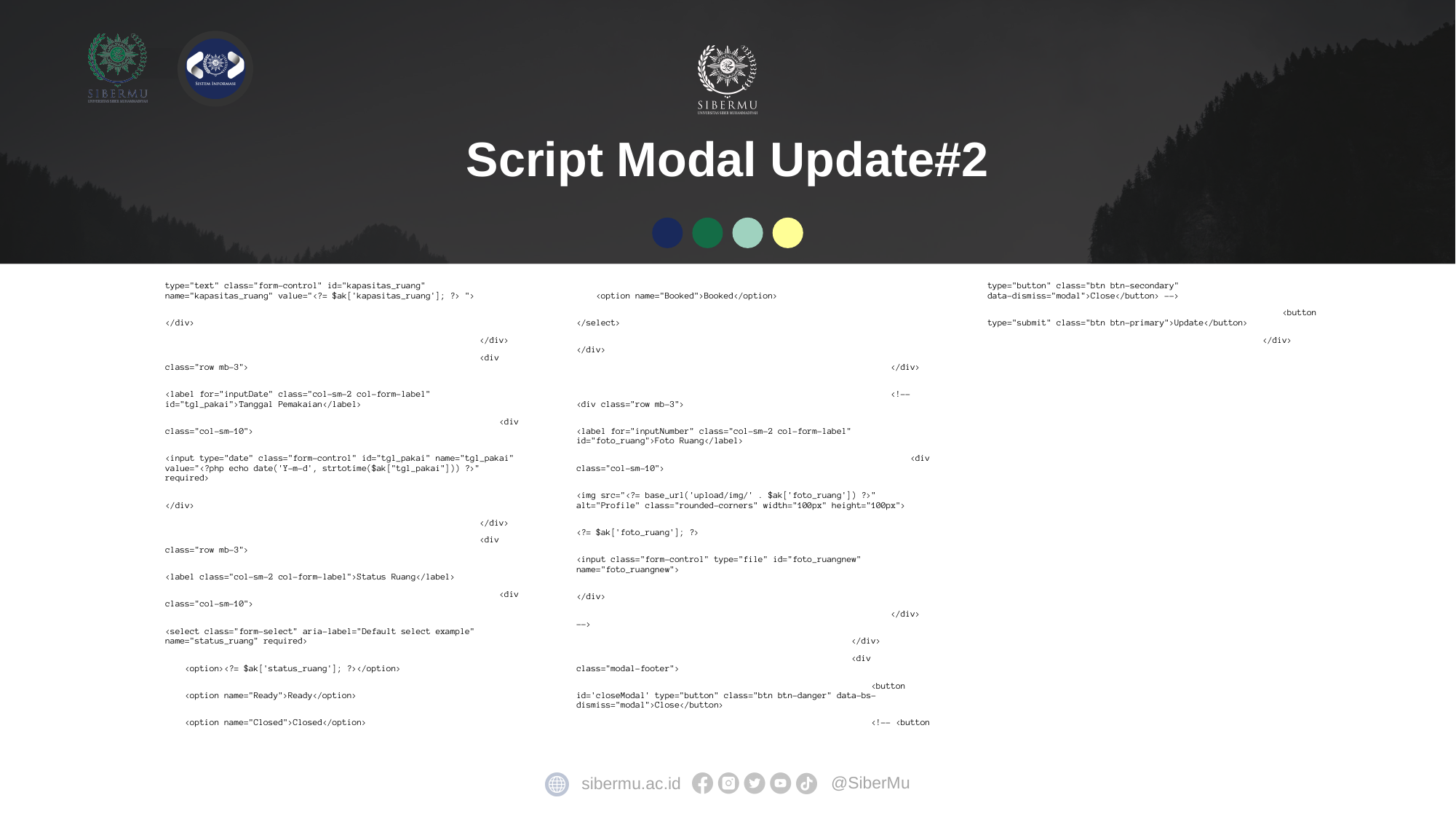

# Script Modal Update#2
type="text" class="form-control" id="kapasitas_ruang" name="kapasitas_ruang" value="<?= $ak['kapasitas_ruang']; ?> ">
                                                                    </div>
                                                                </div>
                                                                <div class="row mb-3">
                                                                    <label for="inputDate" class="col-sm-2 col-form-label" id="tgl_pakai">Tanggal Pemakaian</label>
                                                                    <div class="col-sm-10">
                                                                        <input type="date" class="form-control" id="tgl_pakai" name="tgl_pakai" value="<?php echo date('Y-m-d', strtotime($ak["tgl_pakai"])) ?>" required>
                                                                    </div>
                                                                </div>
                                                                <div class="row mb-3">
                                                                    <label class="col-sm-2 col-form-label">Status Ruang</label>
                                                                    <div class="col-sm-10">
                                                                        <select class="form-select" aria-label="Default select example" name="status_ruang" required>
                                                                            <option><?= $ak['status_ruang']; ?></option>
                                                                            <option name="Ready">Ready</option>
                                                                            <option name="Closed">Closed</option>
                                                                            <option name="Booked">Booked</option>
                                                                        </select>
                                                                    </div>
                                                                </div>
                                                                <!-- <div class="row mb-3">
                                                                    <label for="inputNumber" class="col-sm-2 col-form-label" id="foto_ruang">Foto Ruang</label>
                                                                    <div class="col-sm-10">
                                                                        <img src="<?= base_url('upload/img/' . $ak['foto_ruang']) ?>" alt="Profile" class="rounded-corners" width="100px" height="100px">
                                                                        <?= $ak['foto_ruang']; ?>
                                                                        <input class="form-control" type="file" id="foto_ruangnew" name="foto_ruangnew">
                                                                    </div>
                                                                </div> -->
                                                        </div>
                                                        <div class="modal-footer">
                                                            <button id='closeModal' type="button" class="btn btn-danger" data-bs-dismiss="modal">Close</button>
                                                            <!-- <button type="button" class="btn btn-secondary" data-dismiss="modal">Close</button> -->
                                                            <button type="submit" class="btn btn-primary">Update</button>
                                                        </div>